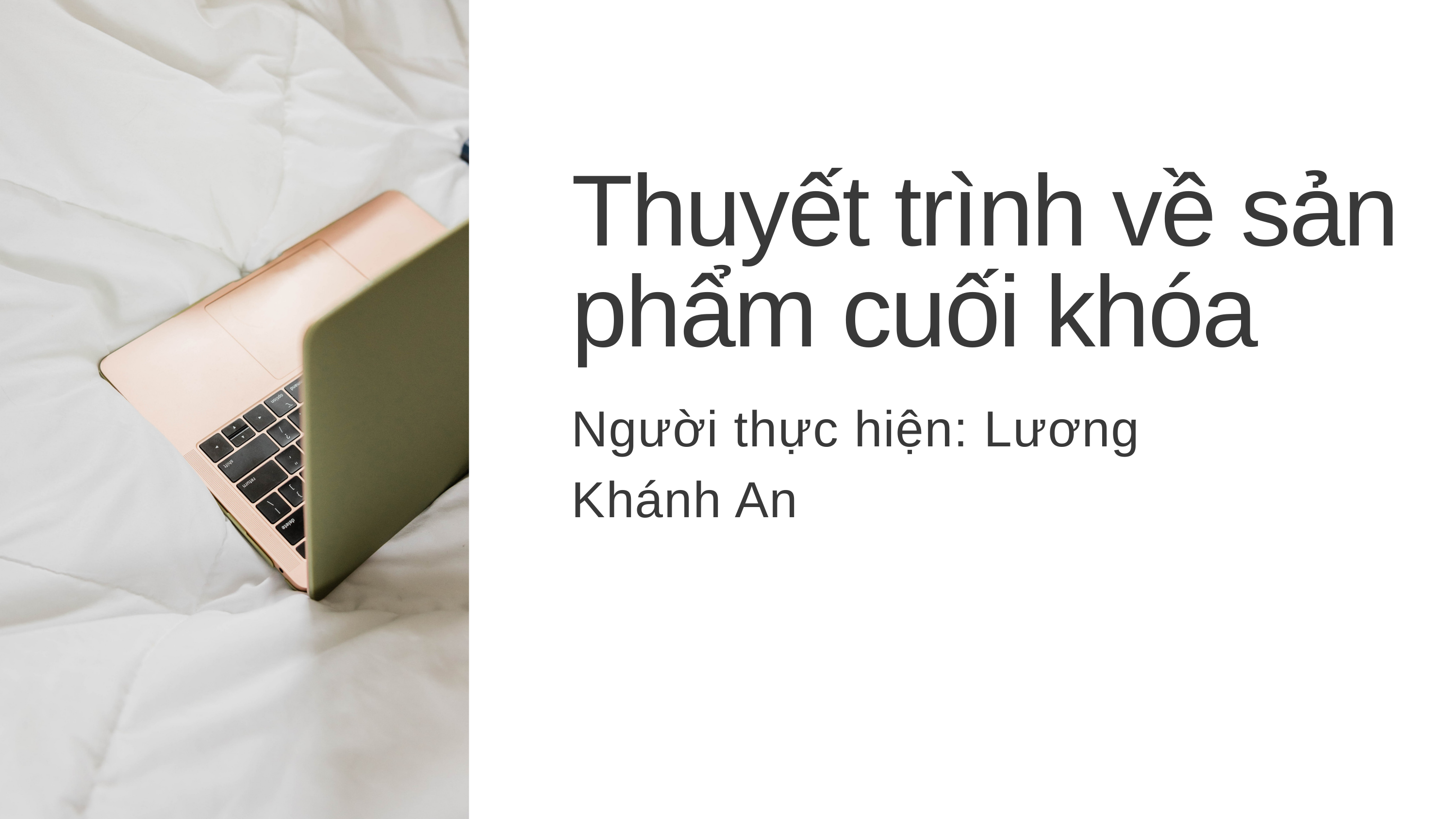

Thuyết trình về sản phẩm cuối khóa
Người thực hiện: Lương Khánh An